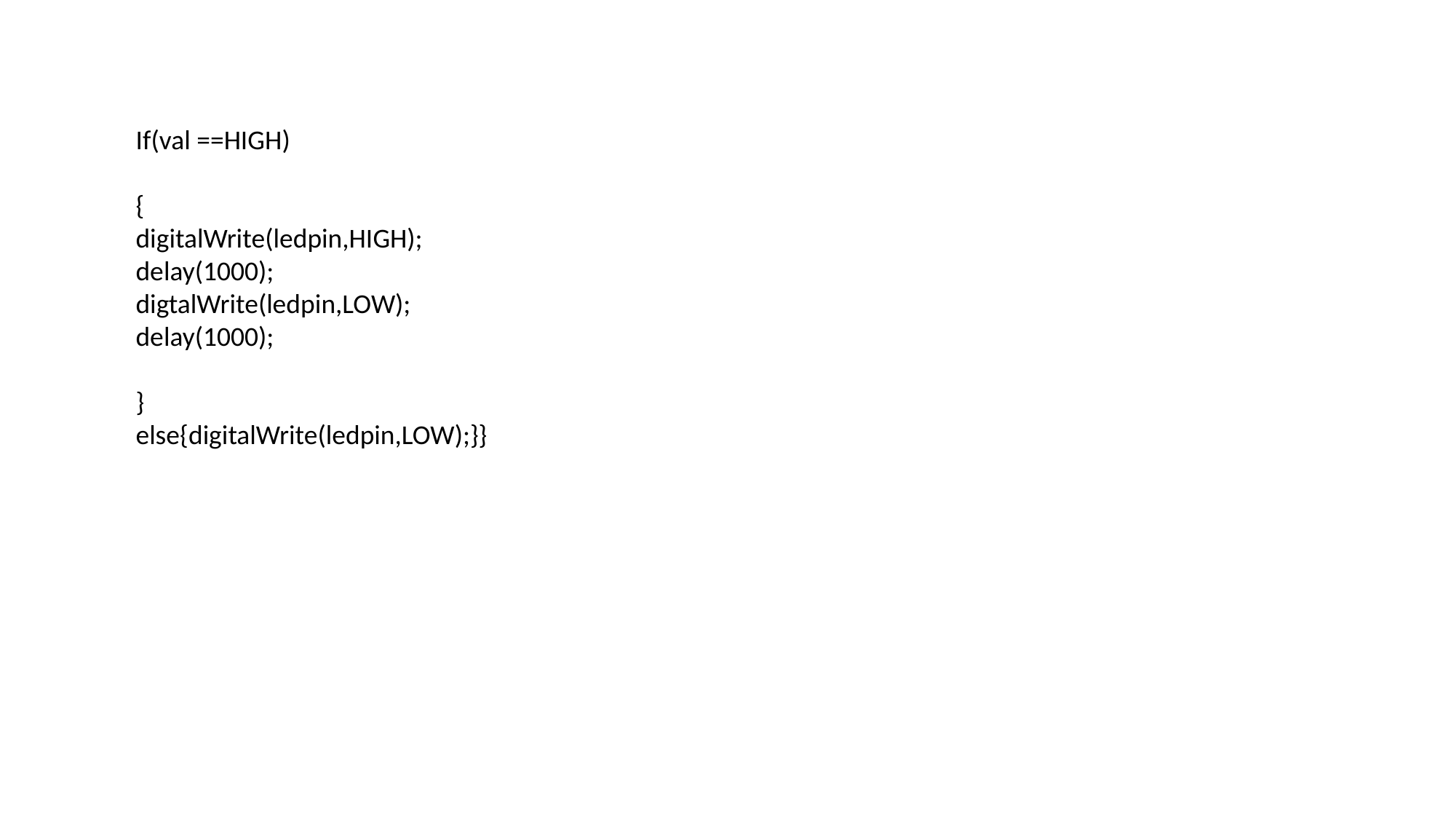

If(val ==HIGH)

{
digitalWrite(ledpin,HIGH);
delay(1000);
digtalWrite(ledpin,LOW);
delay(1000);

}
else{digitalWrite(ledpin,LOW);}}